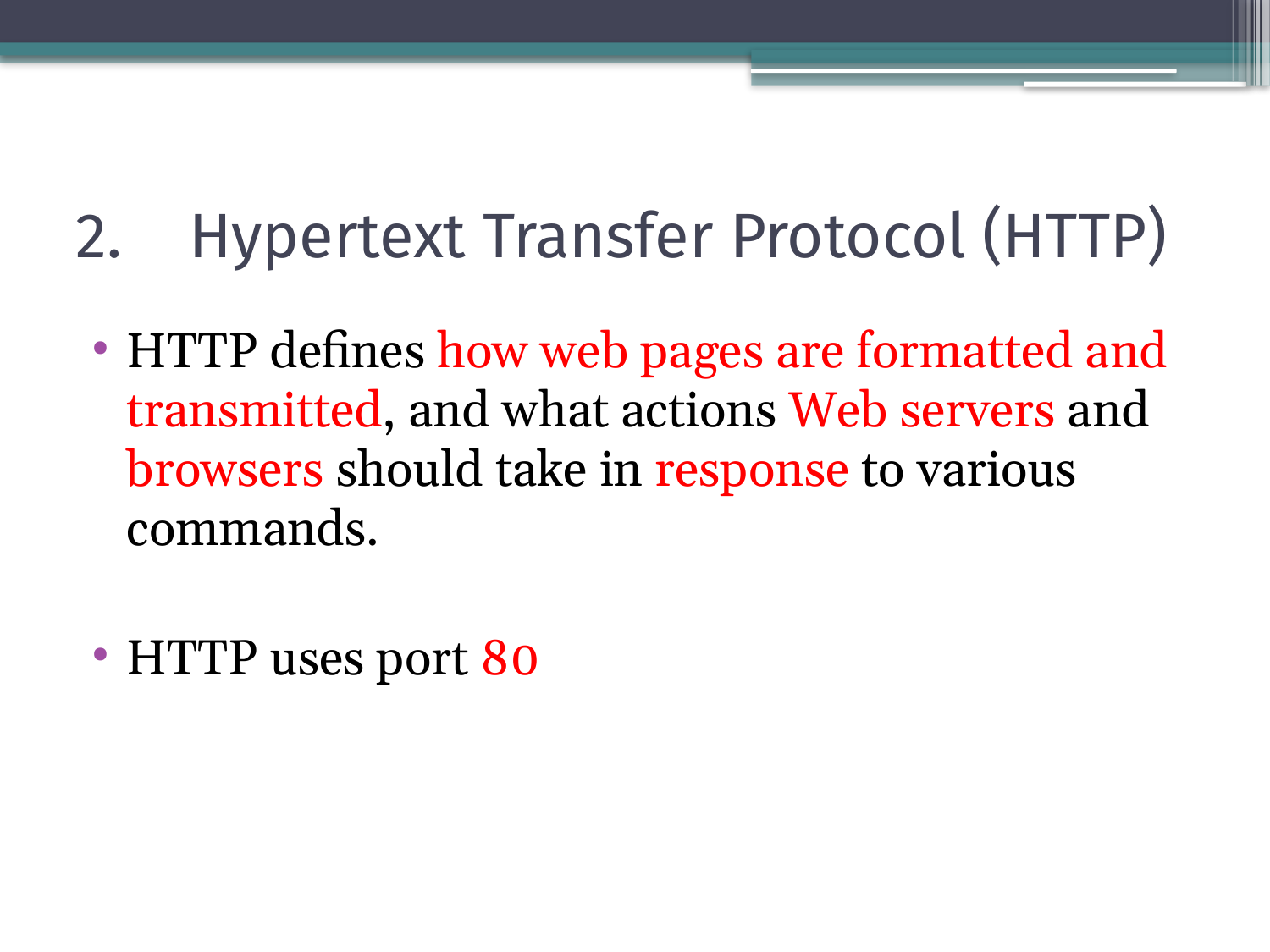

# 2.	Hypertext Transfer Protocol (HTTP)
HTTP defines how web pages are formatted and transmitted, and what actions Web servers and browsers should take in response to various commands.

HTTP uses port 80